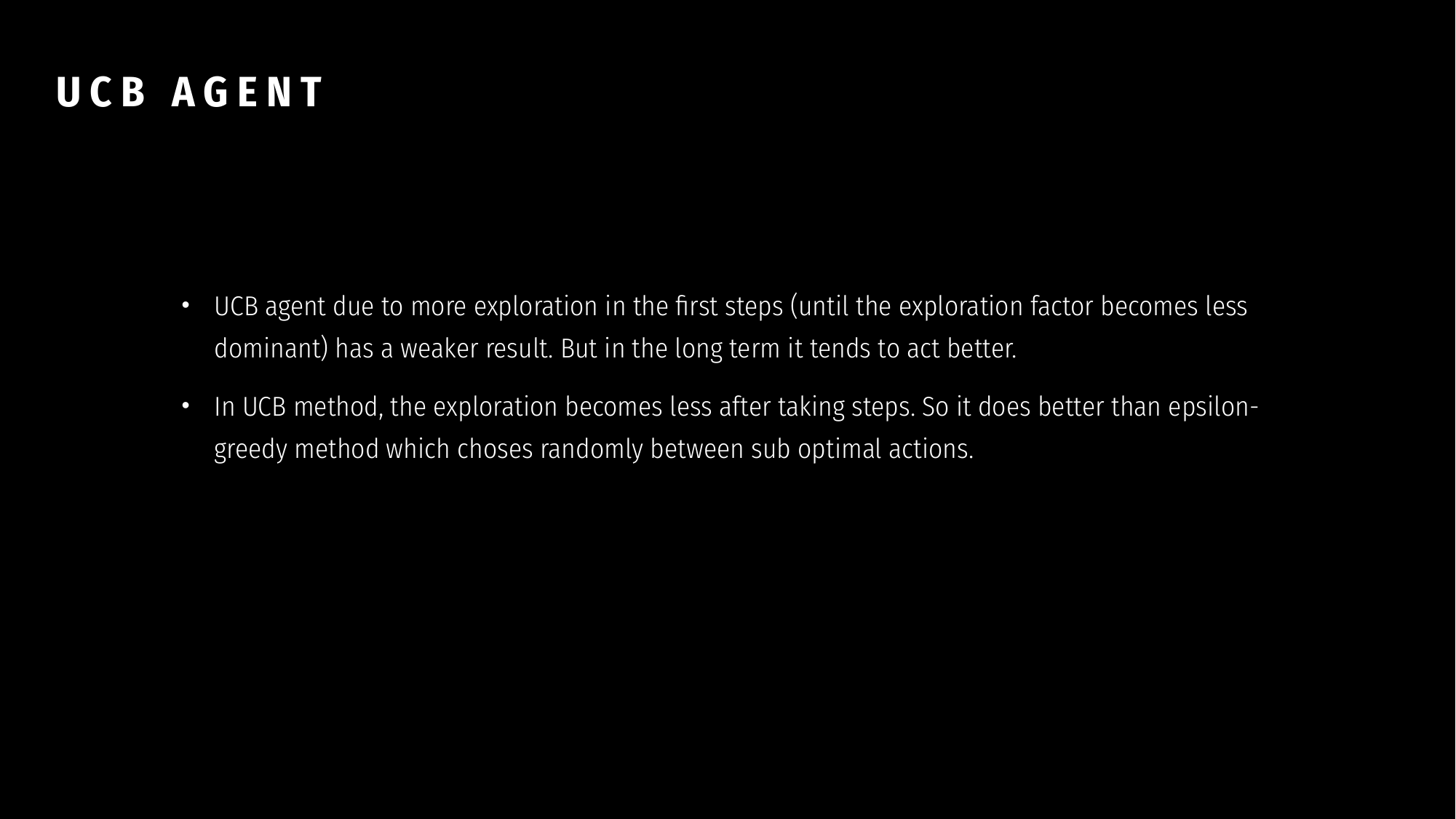

# UCB Agent
UCB agent due to more exploration in the first steps (until the exploration factor becomes less dominant) has a weaker result. But in the long term it tends to act better.
In UCB method, the exploration becomes less after taking steps. So it does better than epsilon-greedy method which choses randomly between sub optimal actions.